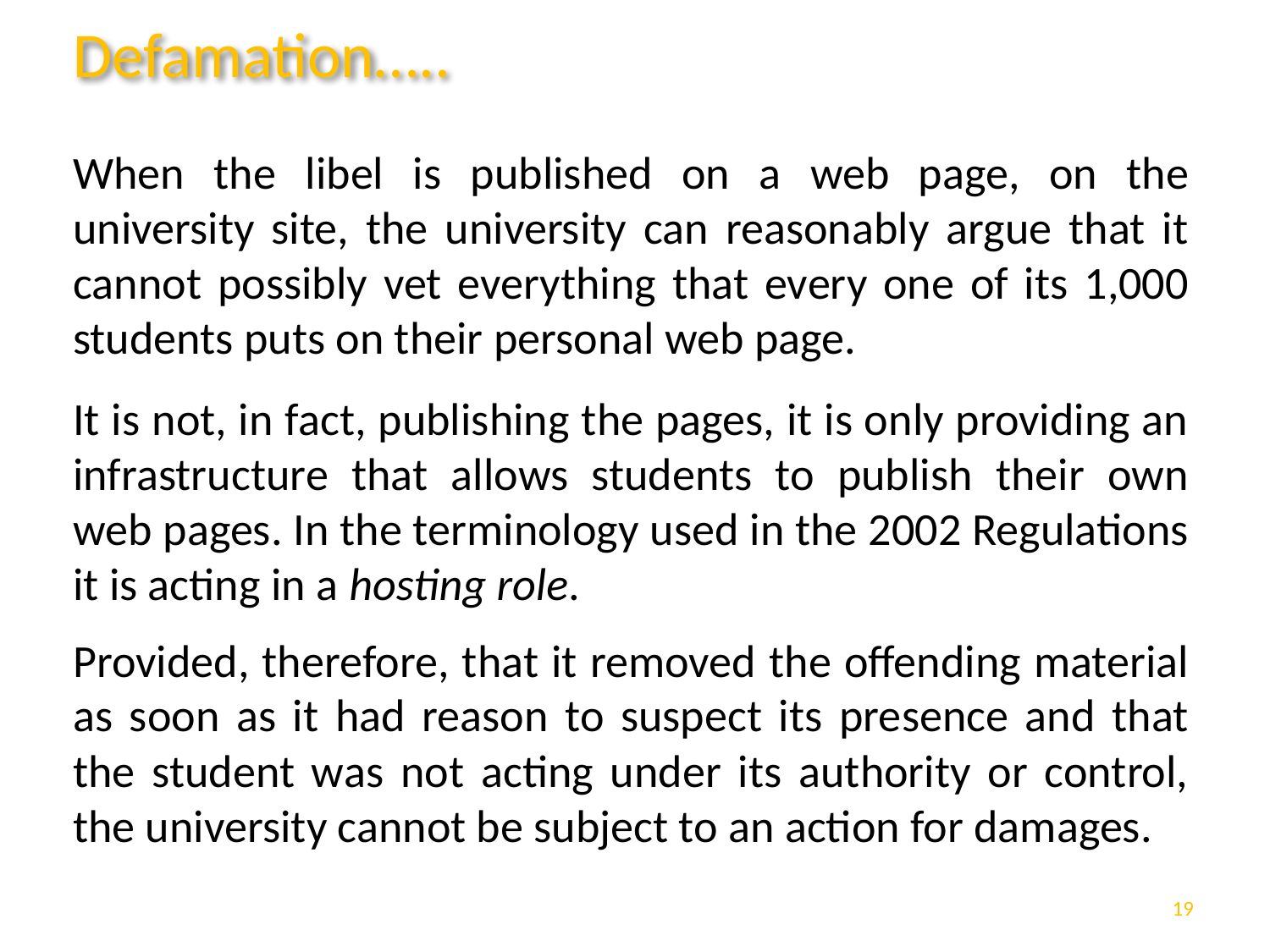

# Defamation…..
When the libel is published on a web page, on the university site, the university can reasonably argue that it cannot possibly vet everything that every one of its 1,000 students puts on their personal web page.

It is not, in fact, publishing the pages, it is only providing an infrastructure that allows students to publish their own web pages. In the terminology used in the 2002 Regulations it is acting in a hosting role.

Provided, therefore, that it removed the offending material as soon as it had reason to suspect its presence and that the student was not acting under its authority or control, the university cannot be subject to an action for damages.

19